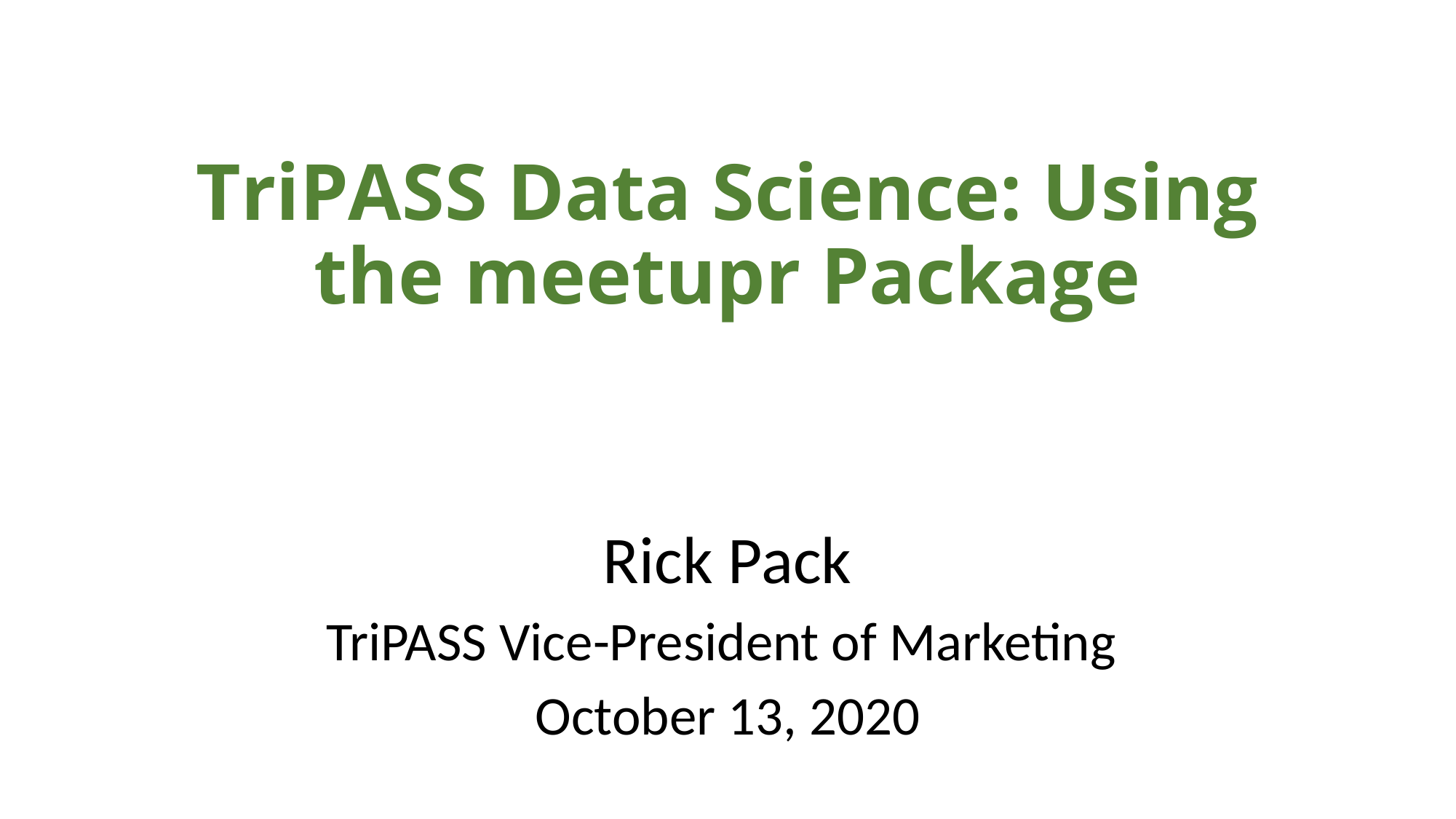

# TriPASS Data Science: Using the meetupr Package
Rick Pack
TriPASS Vice-President of Marketing
October 13, 2020